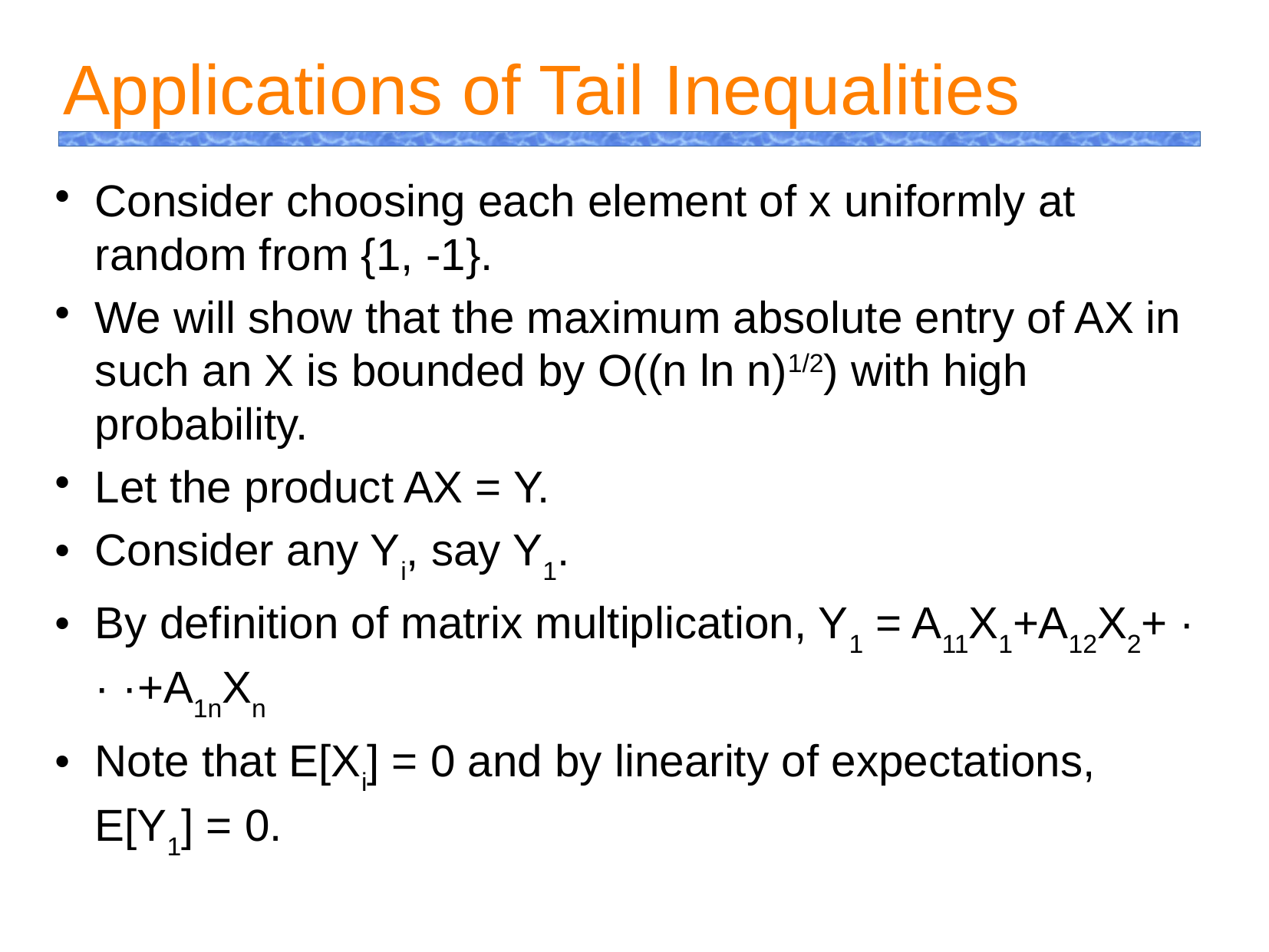

Applications of Tail Inequalities
Consider choosing each element of x uniformly at random from {1, -1}.
We will show that the maximum absolute entry of AX in such an X is bounded by O((n ln n)1/2) with high probability.
Let the product AX = Y.
Consider any Yi, say Y1.
By definition of matrix multiplication, Y1 = A11X1+A12X2+ · · ·+A1nXn
Note that E[Xi] = 0 and by linearity of expectations, E[Y1] = 0.